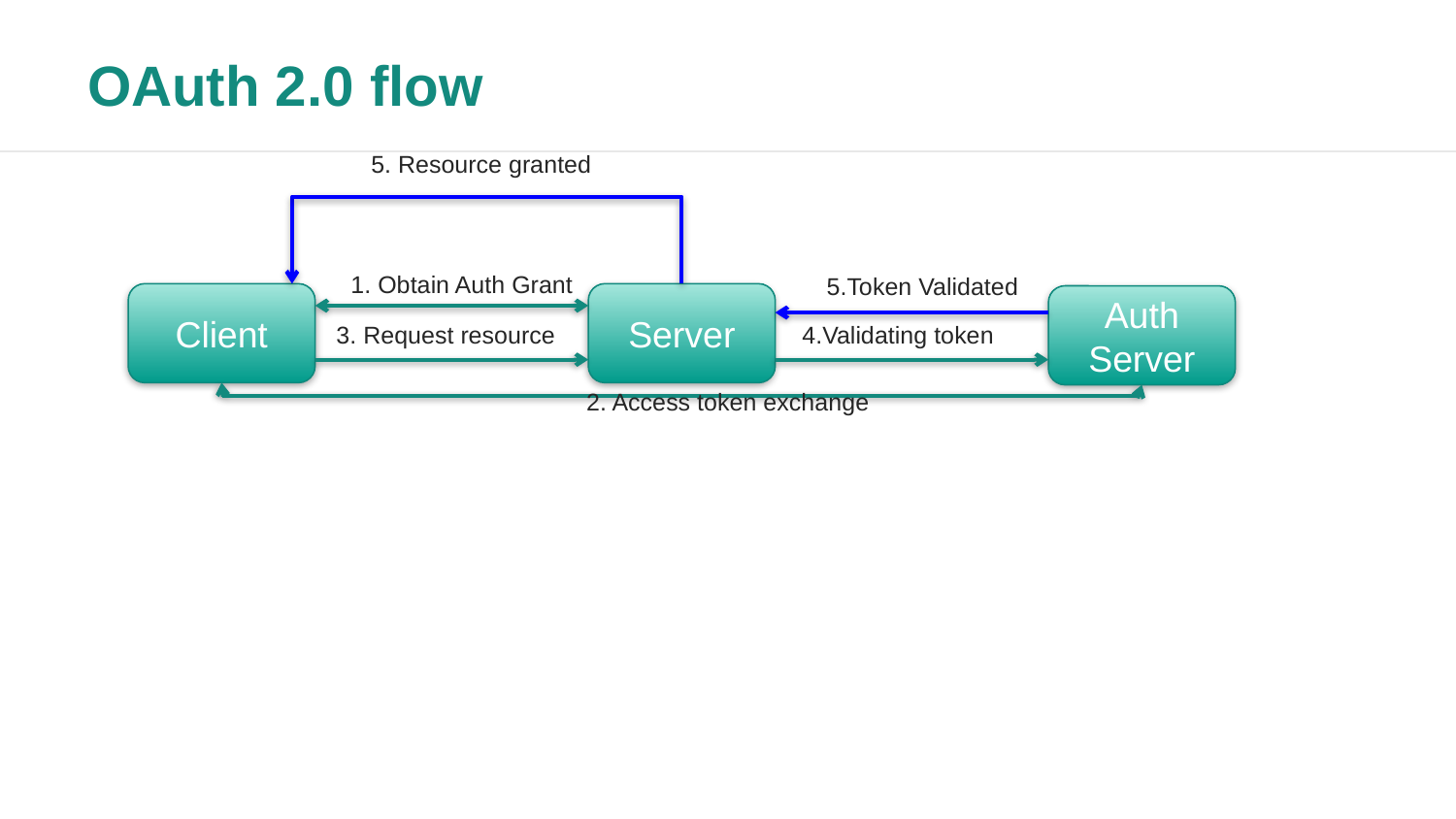

# OAuth 2.0 flow
5. Resource granted
1. Obtain Auth Grant
5.Token Validated
Client
Server
Auth Server
3. Request resource
4.Validating token
2. Access token exchange